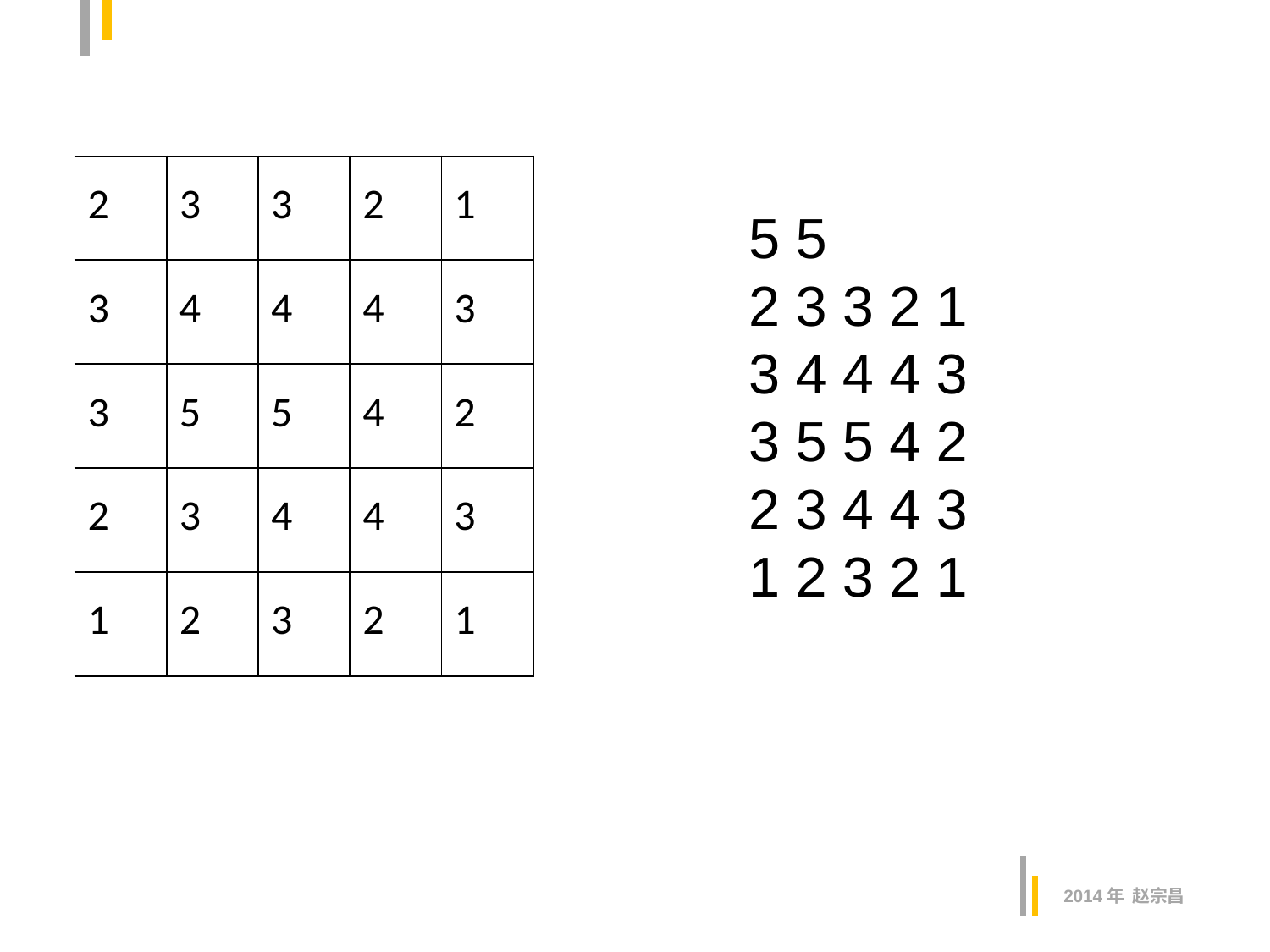

#
| 2 | 3 | 3 | 2 | 1 |
| --- | --- | --- | --- | --- |
| 3 | 4 | 4 | 4 | 3 |
| 3 | 5 | 5 | 4 | 2 |
| 2 | 3 | 4 | 4 | 3 |
| 1 | 2 | 3 | 2 | 1 |
5 5
2 3 3 2 1
3 4 4 4 3
3 5 5 4 2
2 3 4 4 3
1 2 3 2 1